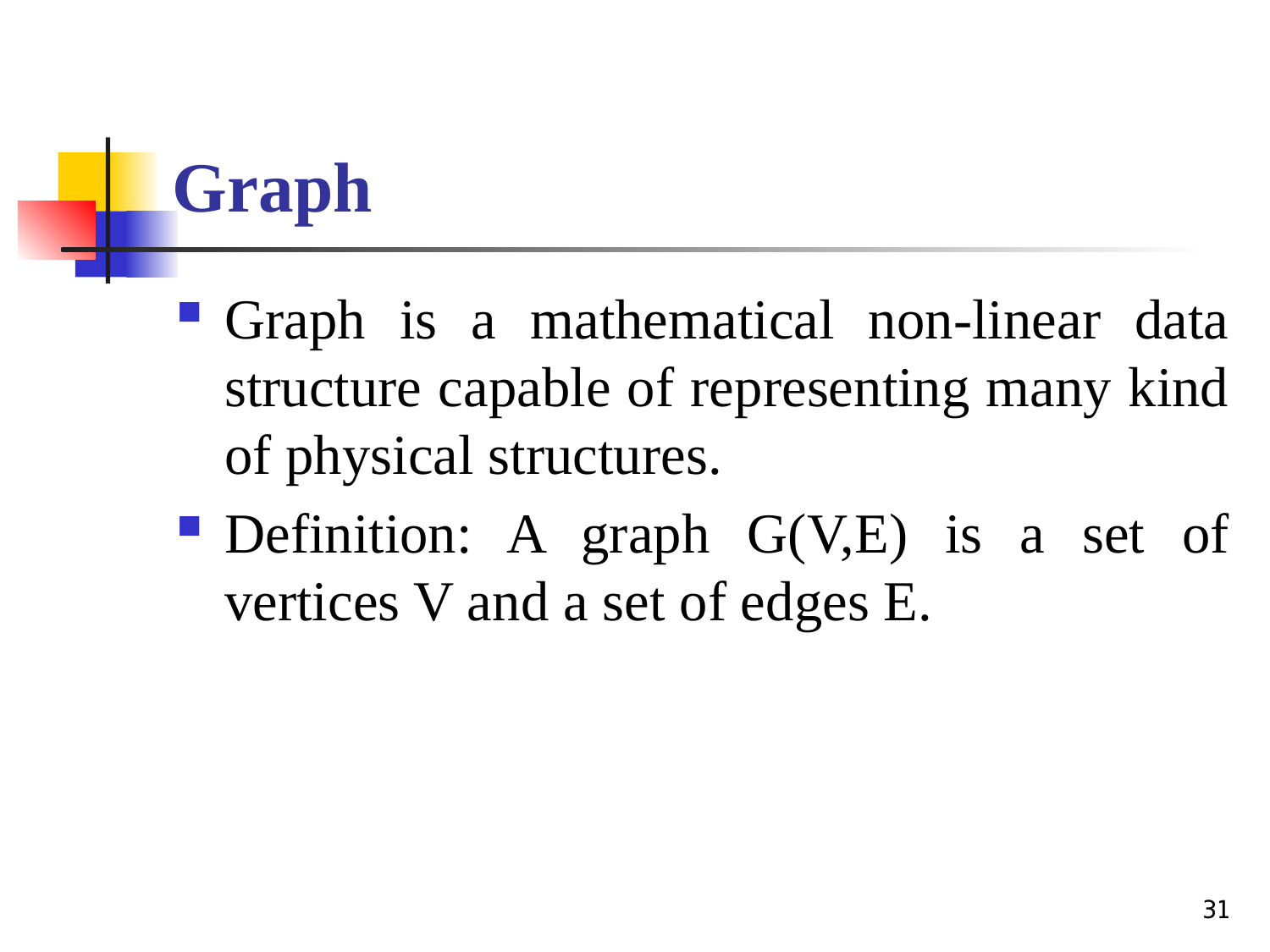

# Graph
Graph is a mathematical non-linear data structure capable of representing many kind of physical structures.
Definition: A graph G(V,E) is a set of vertices V and a set of edges E.
31